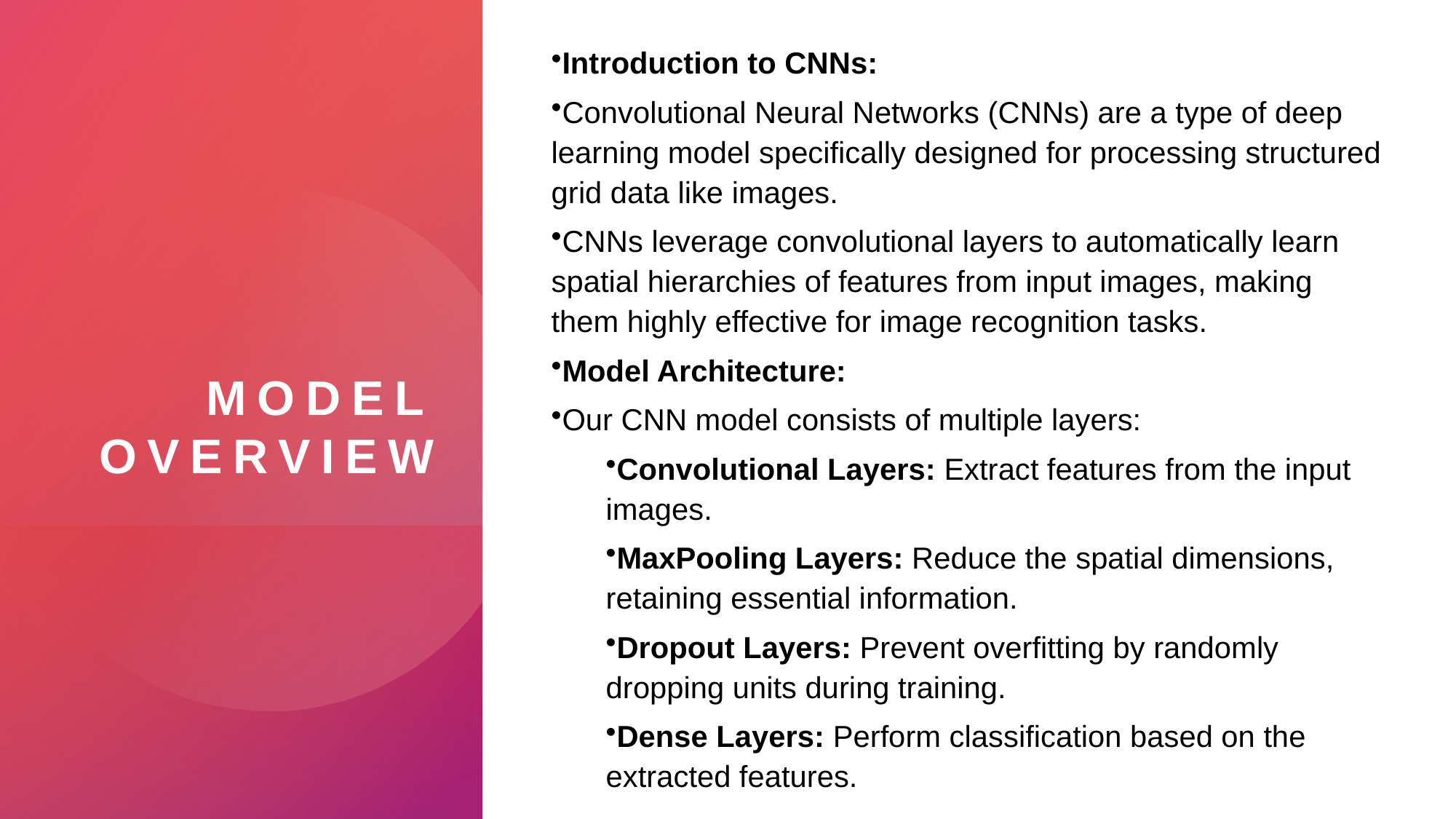

Introduction to CNNs:
Convolutional Neural Networks (CNNs) are a type of deep learning model specifically designed for processing structured grid data like images.
CNNs leverage convolutional layers to automatically learn spatial hierarchies of features from input images, making them highly effective for image recognition tasks.
Model Architecture:
Our CNN model consists of multiple layers:
Convolutional Layers: Extract features from the input images.
MaxPooling Layers: Reduce the spatial dimensions, retaining essential information.
Dropout Layers: Prevent overfitting by randomly dropping units during training.
Dense Layers: Perform classification based on the extracted features.

# Model Overview